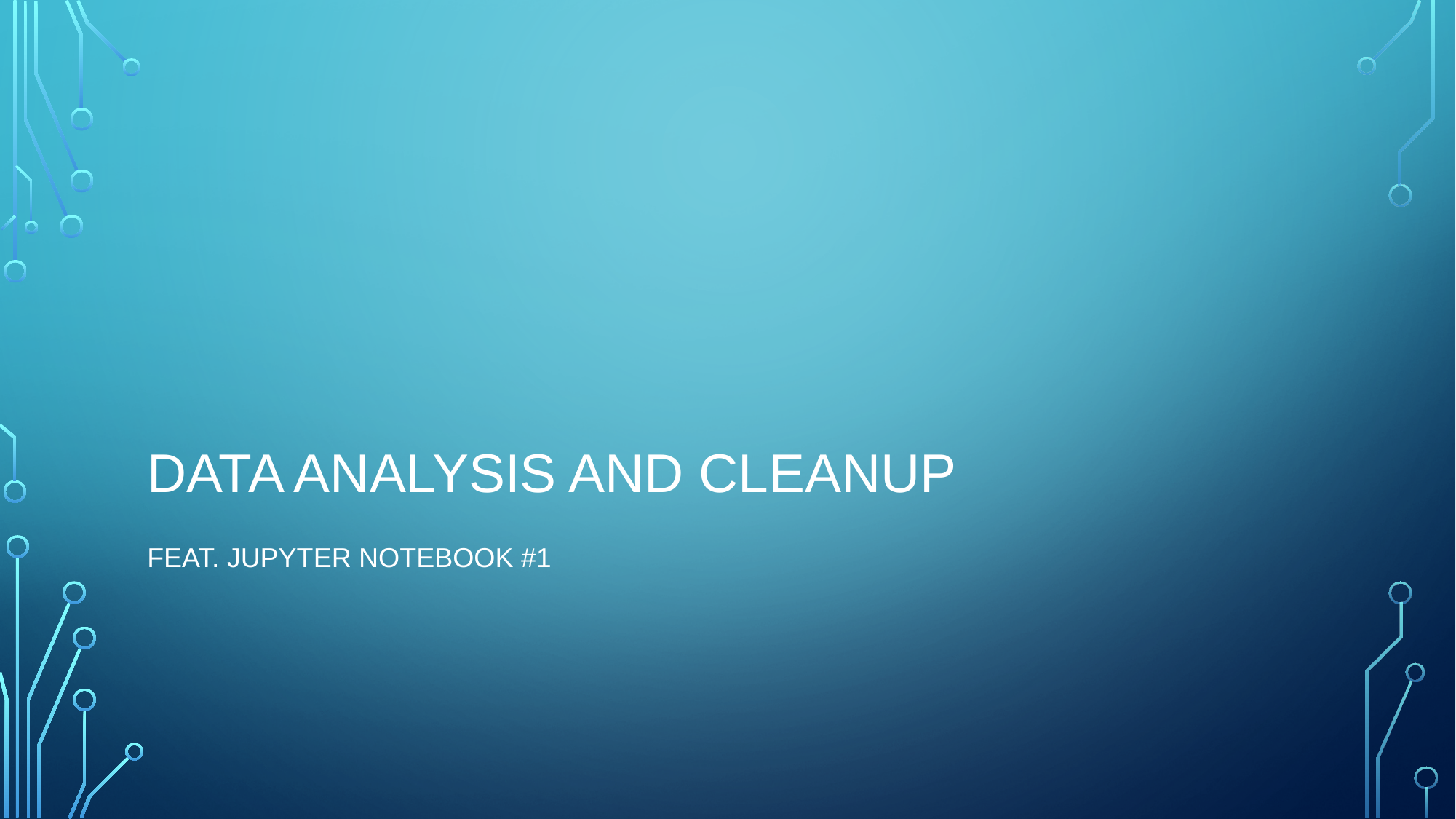

# Data analysis and cleanup
Feat. Jupyter notebook #1